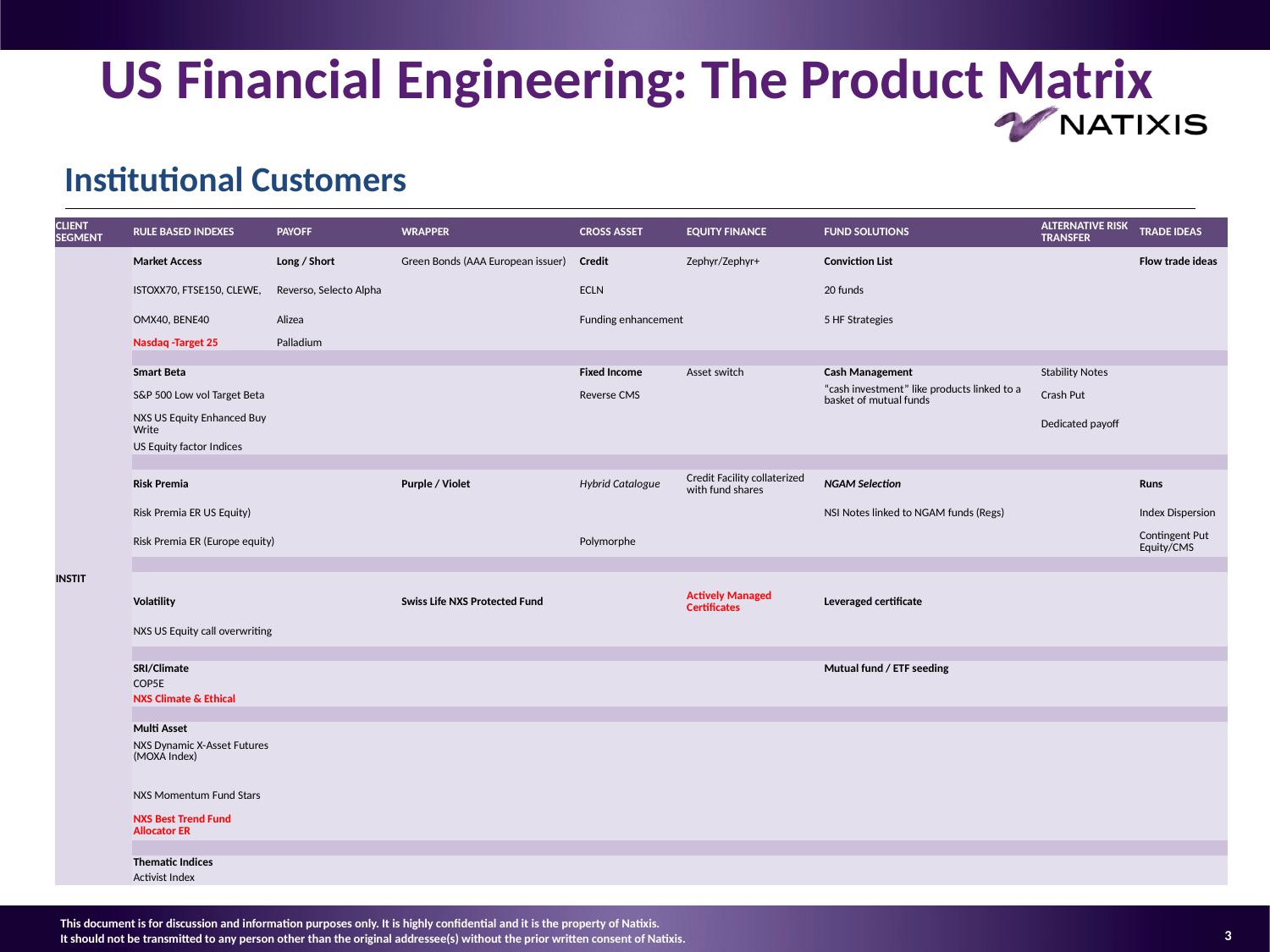

US Financial Engineering: The Product Matrix
Institutional Customers
| CLIENT SEGMENT | RULE BASED INDEXES | PAYOFF | WRAPPER | CROSS ASSET | EQUITY FINANCE | FUND SOLUTIONS | ALTERNATIVE RISK TRANSFER | TRADE IDEAS |
| --- | --- | --- | --- | --- | --- | --- | --- | --- |
|  | Market Access | Long / Short | Green Bonds (AAA European issuer) | Credit | Zephyr/Zephyr+ | Conviction List |  | Flow trade ideas |
|  | ISTOXX70, FTSE150, CLEWE, | Reverso, Selecto Alpha |  | ECLN |  | 20 funds |  |  |
|  | OMX40, BENE40 | Alizea |  | Funding enhancement |  | 5 HF Strategies |  |  |
|  | Nasdaq -Target 25 | Palladium |  |  |  |  |  |  |
|  |  |  |  |  |  |  |  |  |
|  | Smart Beta |  |  | Fixed Income | Asset switch | Cash Management | Stability Notes |  |
|  | S&P 500 Low vol Target Beta |  |  | Reverse CMS |  | “cash investment” like products linked to a basket of mutual funds | Crash Put |  |
|  | NXS US Equity Enhanced Buy Write |  |  |  |  |  | Dedicated payoff |  |
|  | US Equity factor Indices |  |  |  |  |  |  |  |
|  |  |  |  |  |  |  |  |  |
|  | Risk Premia |  | Purple / Violet | Hybrid Catalogue | Credit Facility collaterized with fund shares | NGAM Selection |  | Runs |
|  | Risk Premia ER US Equity) |  |  |  |  | NSI Notes linked to NGAM funds (Regs) |  | Index Dispersion |
|  | Risk Premia ER (Europe equity) |  |  | Polymorphe |  |  |  | Contingent Put Equity/CMS |
|  |  |  |  |  |  |  |  |  |
| INSTIT |  |  |  |  |  |  |  |  |
|  | Volatility |  | Swiss Life NXS Protected Fund |  | Actively Managed Certificates | Leveraged certificate |  |  |
|  | NXS US Equity call overwriting |  |  |  |  |  |  |  |
|  |  |  |  |  |  |  |  |  |
|  | SRI/Climate |  |  |  |  | Mutual fund / ETF seeding |  |  |
|  | COP5E |  |  |  |  |  |  |  |
|  | NXS Climate & Ethical |  |  |  |  |  |  |  |
|  |  |  |  |  |  |  |  |  |
|  | Multi Asset |  |  |  |  |  |  |  |
|  | NXS Dynamic X-Asset Futures (MOXA Index) |  |  |  |  |  |  |  |
|  |  |  |  |  |  |  |  |  |
|  | NXS Momentum Fund Stars |  |  |  |  |  |  |  |
|  | NXS Best Trend Fund Allocator ER |  |  |  |  |  |  |  |
|  |  |  |  |  |  |  |  |  |
|  | Thematic Indices |  |  |  |  |  |  |  |
|  | Activist Index |  |  |  |  |  |  |  |
3